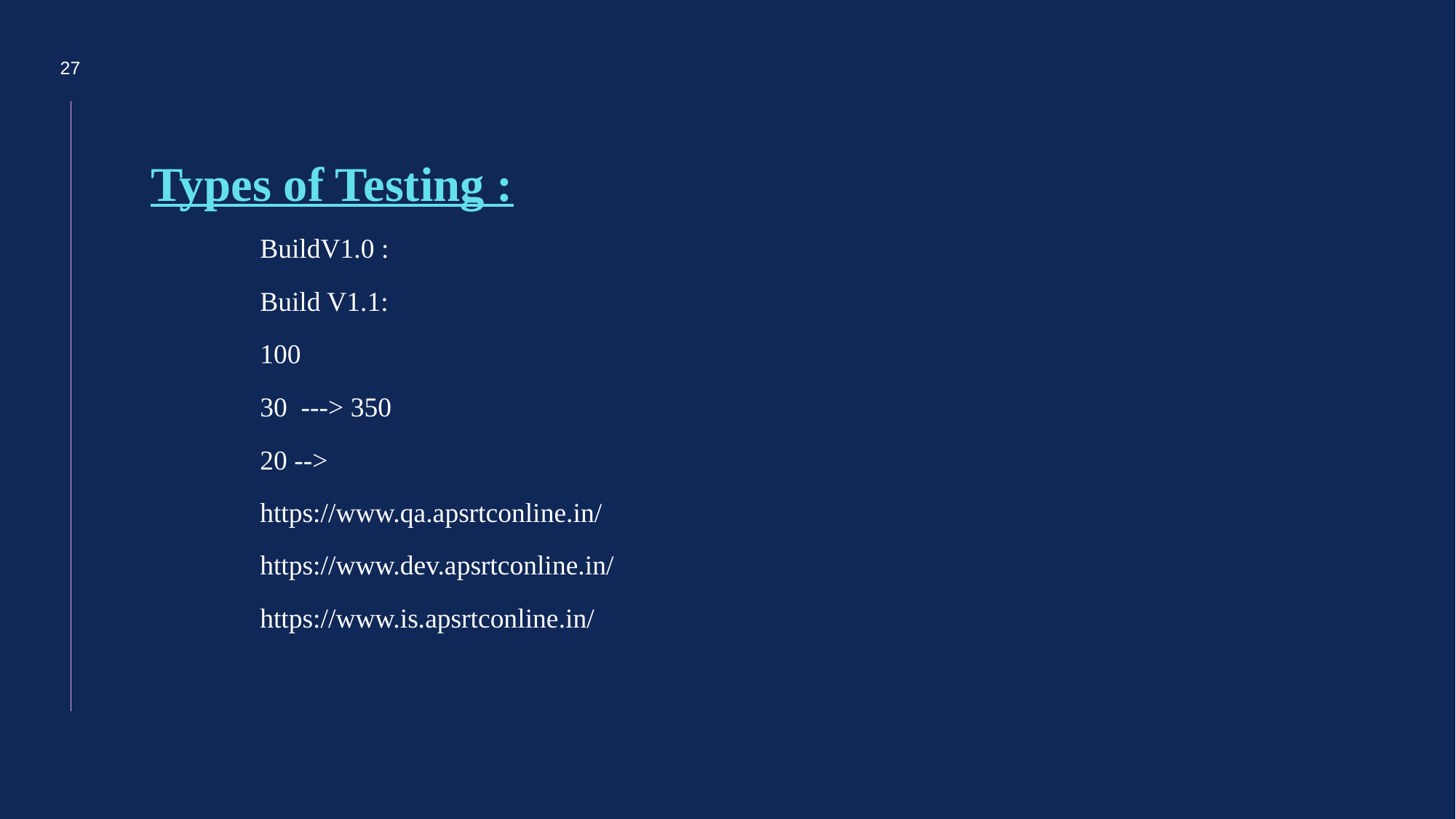

27
Types of Testing :
BuildV1.0 :
Build V1.1:
100
30  ---> 350
20 -->
https://www.qa.apsrtconline.in/
https://www.dev.apsrtconline.in/
https://www.is.apsrtconline.in/